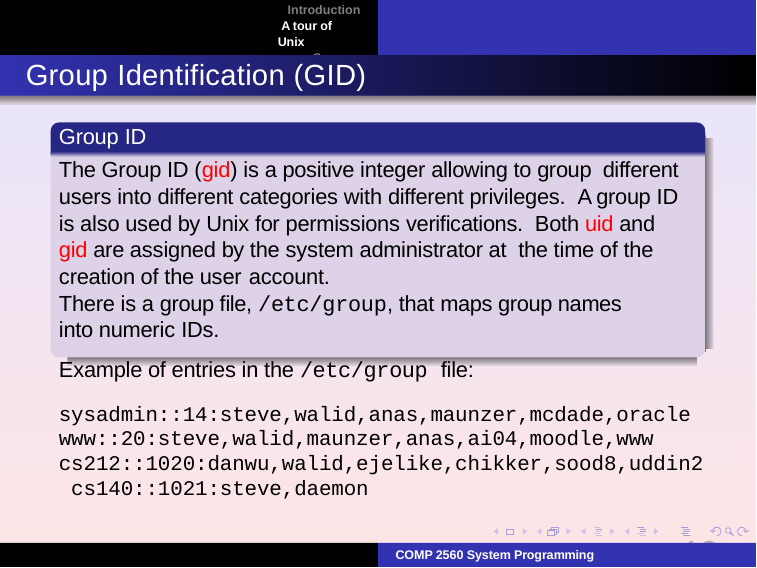

Introduction  A tour of Unix
Summary

Group Identification (GID)
Group ID
The Group ID (gid) is a positive integer allowing to group  different users into different categories with different privileges.  A group ID is also used by Unix for permissions verifications.  Both uid and gid are assigned by the system administrator at  the time of the creation of the user account.
There is a group file, /etc/group, that maps group names  into numeric IDs.
Example of entries in the /etc/group file:
sysadmin::14:steve,walid,anas,maunzer,mcdade,oracle  www::20:steve,walid,maunzer,anas,ai04,moodle,www  cs212::1020:danwu,walid,ejelike,chikker,sood8,uddin2  cs140::1021:steve,daemon

12

COMP 2560 System Programming